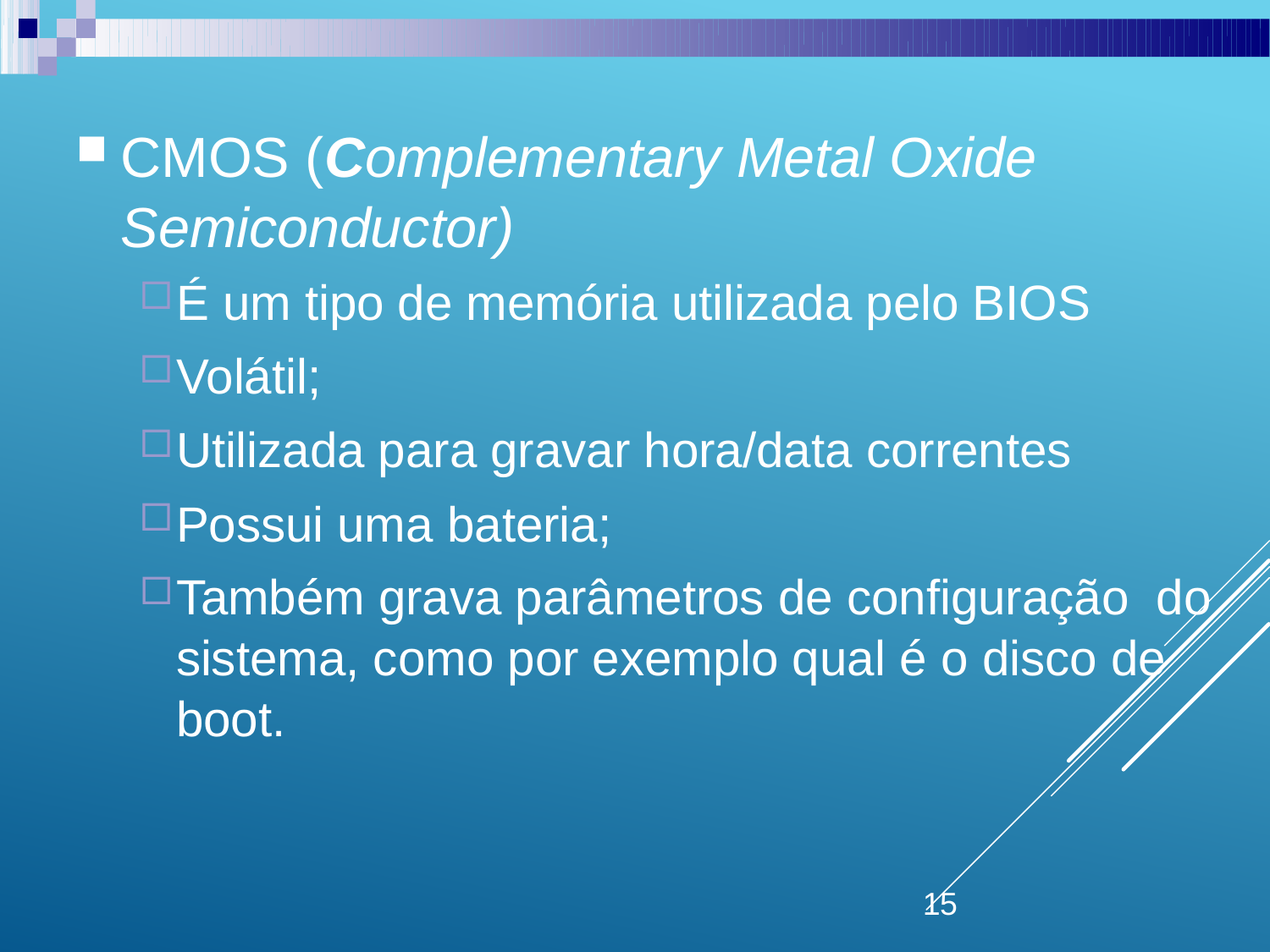

CMOS (Complementary Metal Oxide  Semiconductor)
É um tipo de memória utilizada pelo BIOS
Volátil;
Utilizada para gravar hora/data correntes
Possui uma bateria;
Também grava parâmetros de configuração  do sistema, como por exemplo qual é o disco de boot.
15